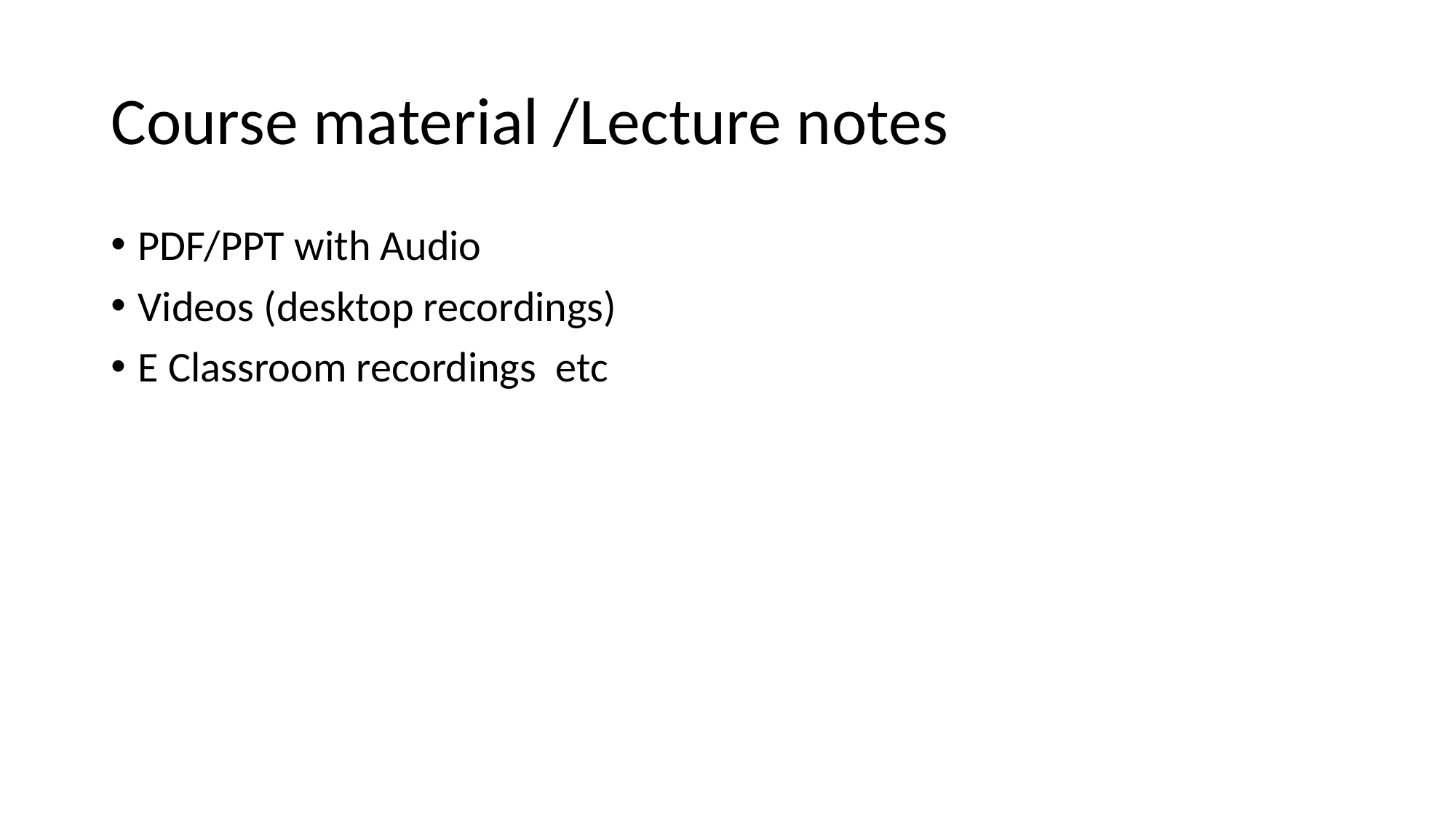

# Course material /Lecture notes
PDF/PPT with Audio
Videos (desktop recordings)
E Classroom recordings  etc